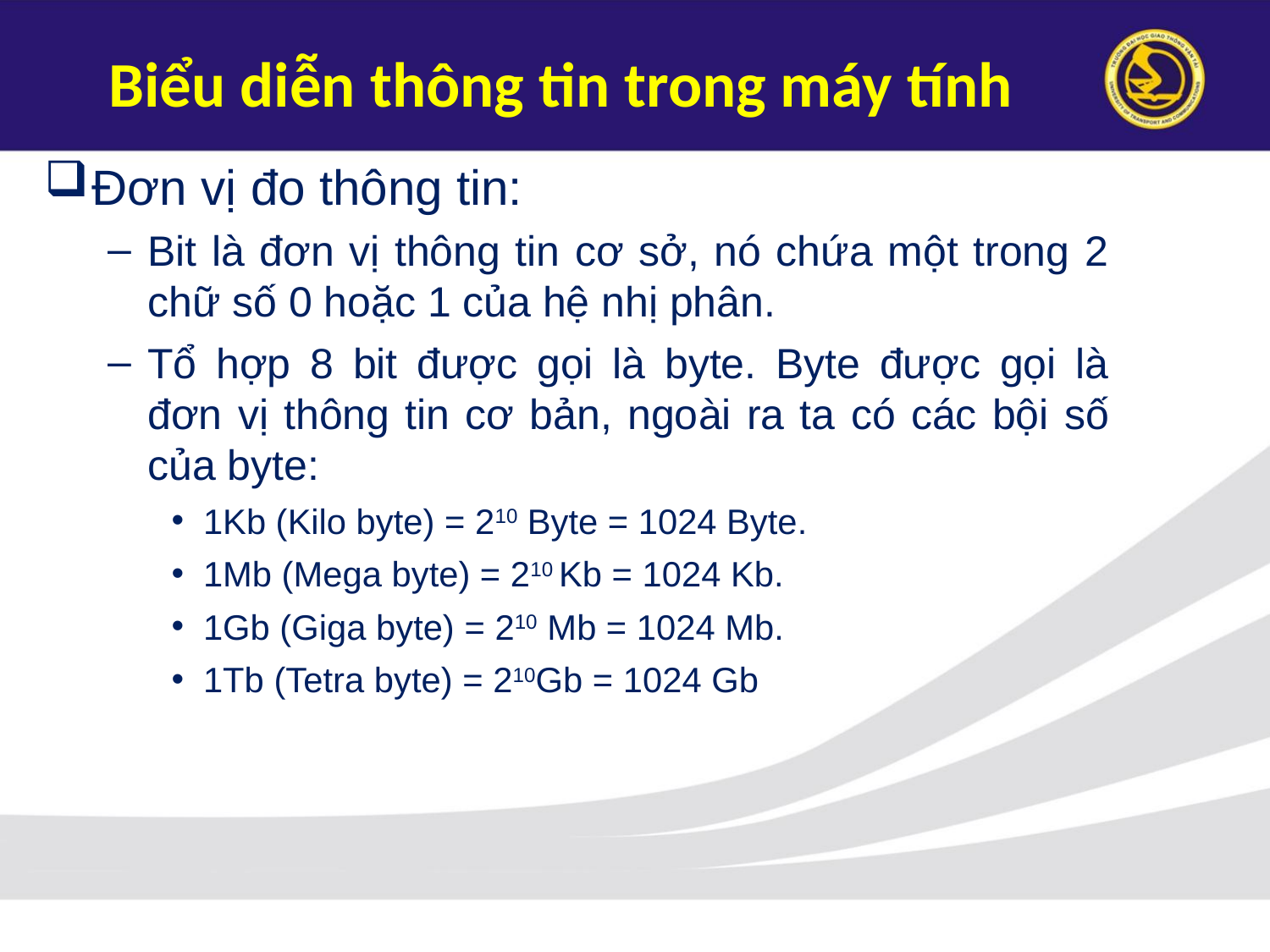

Biểu diễn thông tin trong máy tính
Đơn vị đo thông tin:
Bit là đơn vị thông tin cơ sở, nó chứa một trong 2 chữ số 0 hoặc 1 của hệ nhị phân.
Tổ hợp 8 bit được gọi là byte. Byte được gọi là đơn vị thông tin cơ bản, ngoài ra ta có các bội số của byte:
1Kb (Kilo byte) = 210 Byte = 1024 Byte.
1Mb (Mega byte) = 210 Kb = 1024 Kb.
1Gb (Giga byte) = 210 Mb = 1024 Mb.
1Tb (Tetra byte) = 210Gb = 1024 Gb